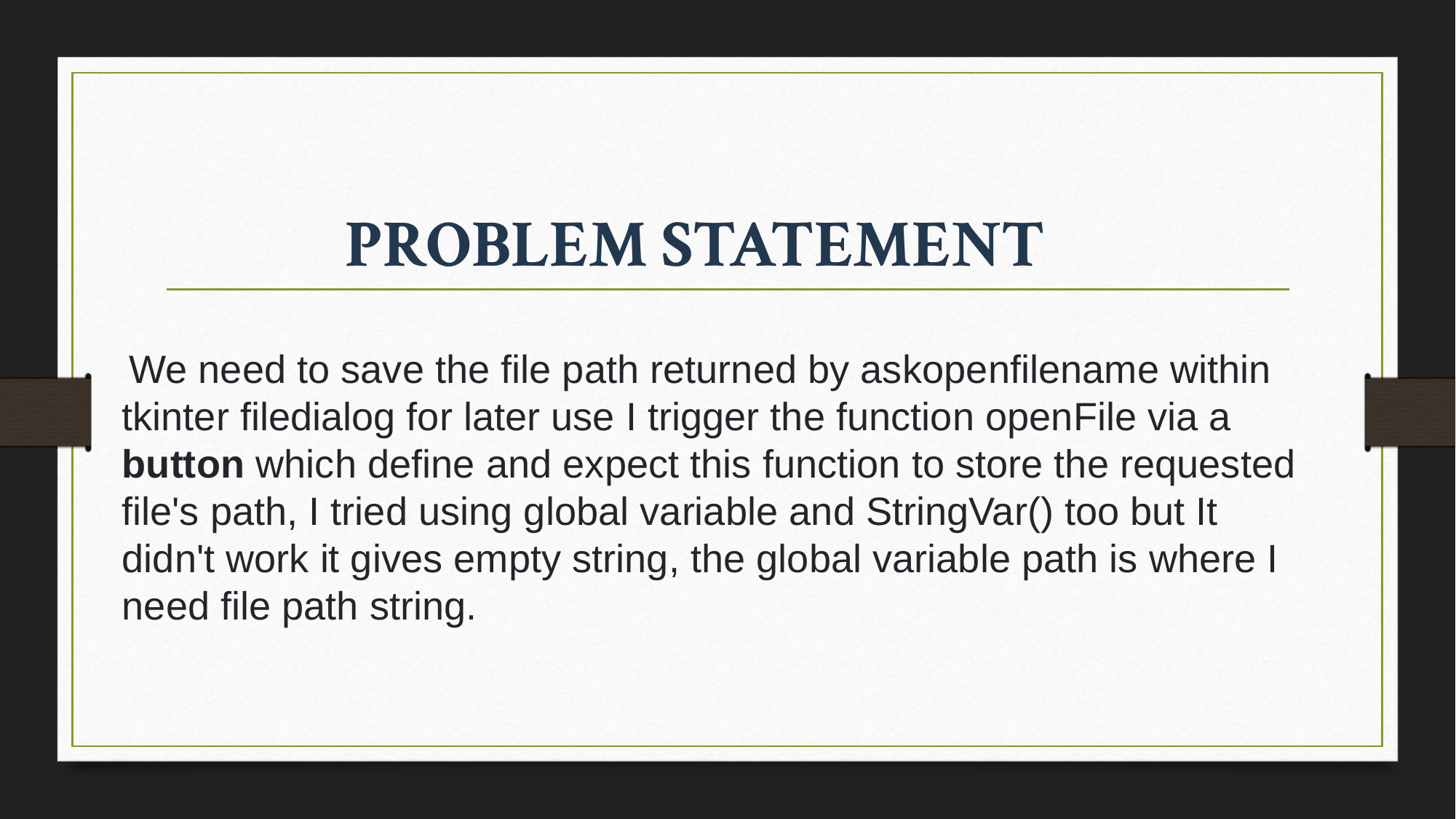

# PROBLEM STATEMENT

 We need to save the file path returned by askopenfilename within tkinter filedialog for later use I trigger the function openFile via a button which define and expect this function to store the requested file's path, I tried using global variable and StringVar() too but It didn't work it gives empty string, the global variable path is where I need file path string.